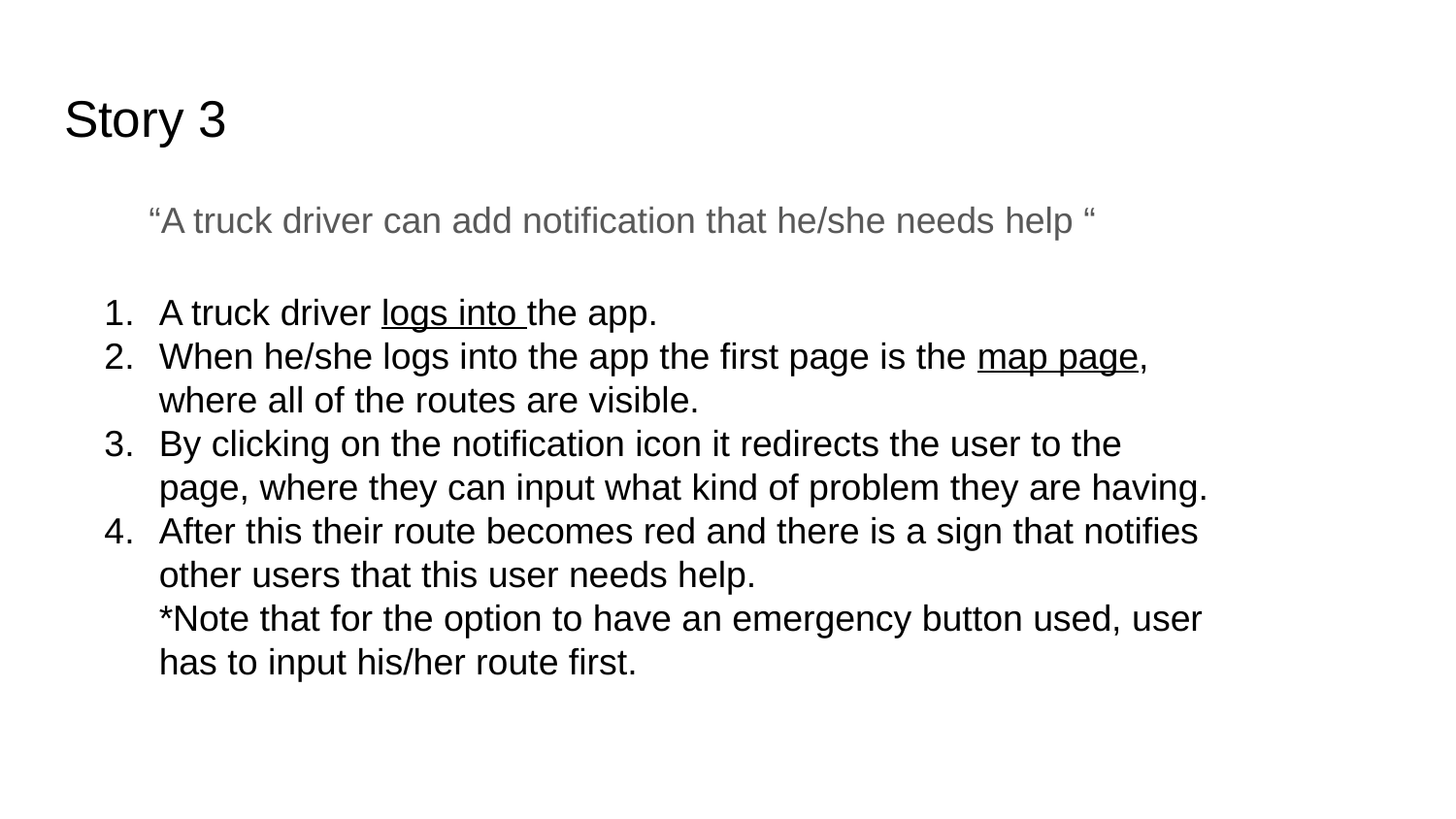

# Story 3
“A truck driver can add notification that he/she needs help “

A truck driver logs into the app.
When he/she logs into the app the first page is the map page, where all of the routes are visible.
By clicking on the notification icon it redirects the user to the page, where they can input what kind of problem they are having.
After this their route becomes red and there is a sign that notifies other users that this user needs help.
*Note that for the option to have an emergency button used, user has to input his/her route first.